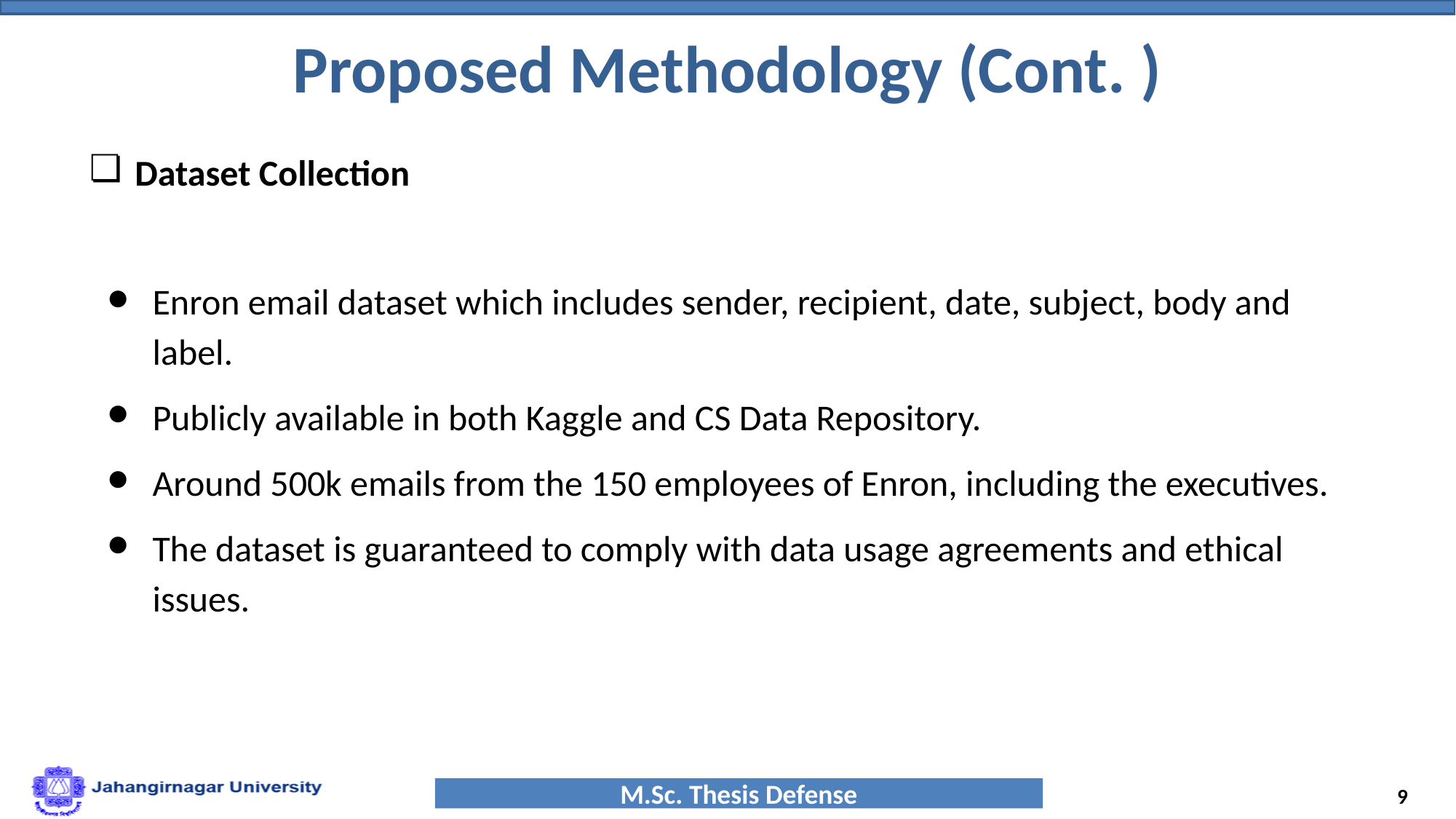

# Proposed Methodology (Cont. )
Dataset Collection

Enron email dataset which includes sender, recipient, date, subject, body and label.
Publicly available in both Kaggle and CS Data Repository.
Around 500k emails from the 150 employees of Enron, including the executives.
The dataset is guaranteed to comply with data usage agreements and ethical issues.
9